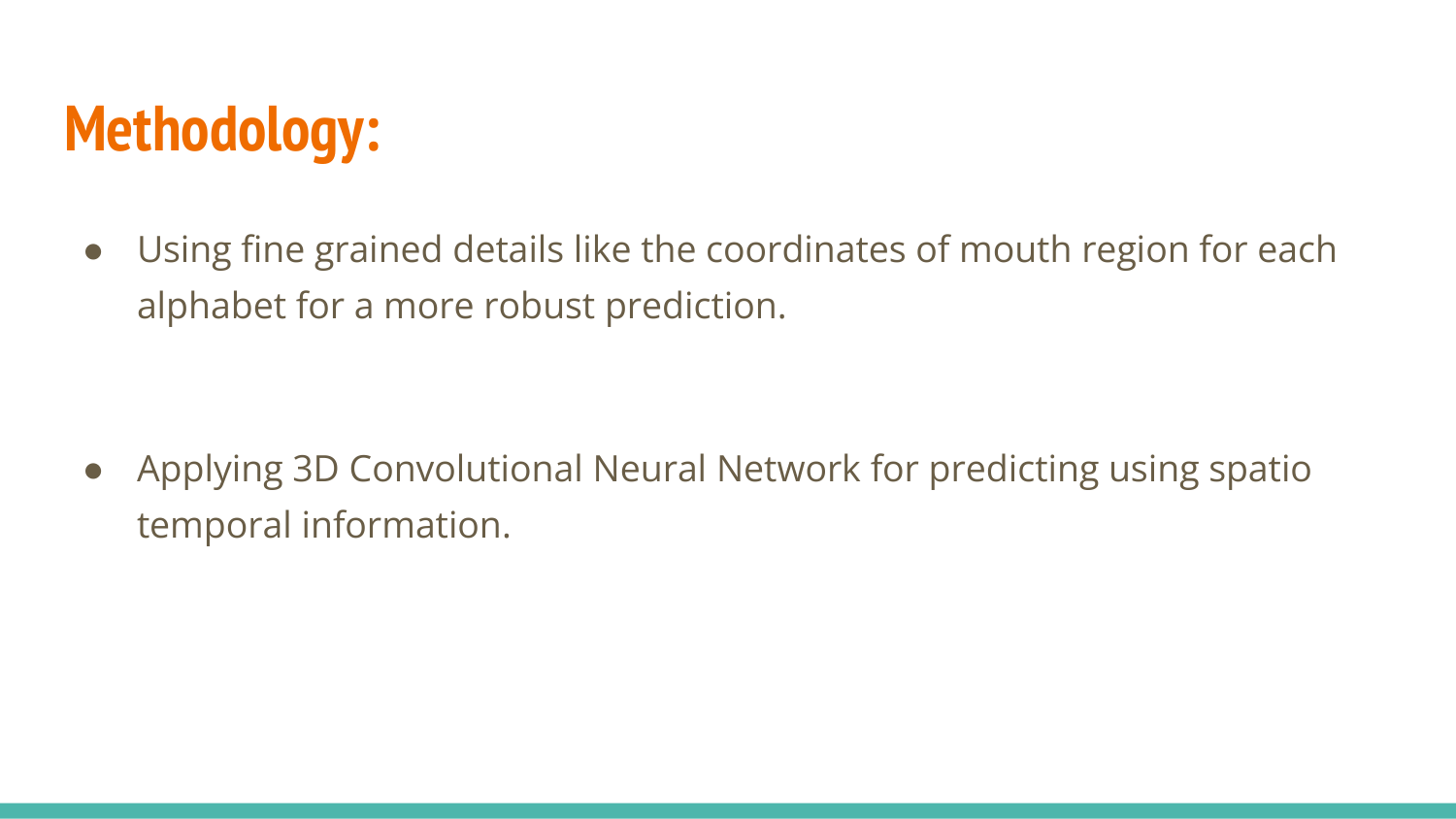

# Methodology:
Using fine grained details like the coordinates of mouth region for each alphabet for a more robust prediction.

Applying 3D Convolutional Neural Network for predicting using spatio temporal information.